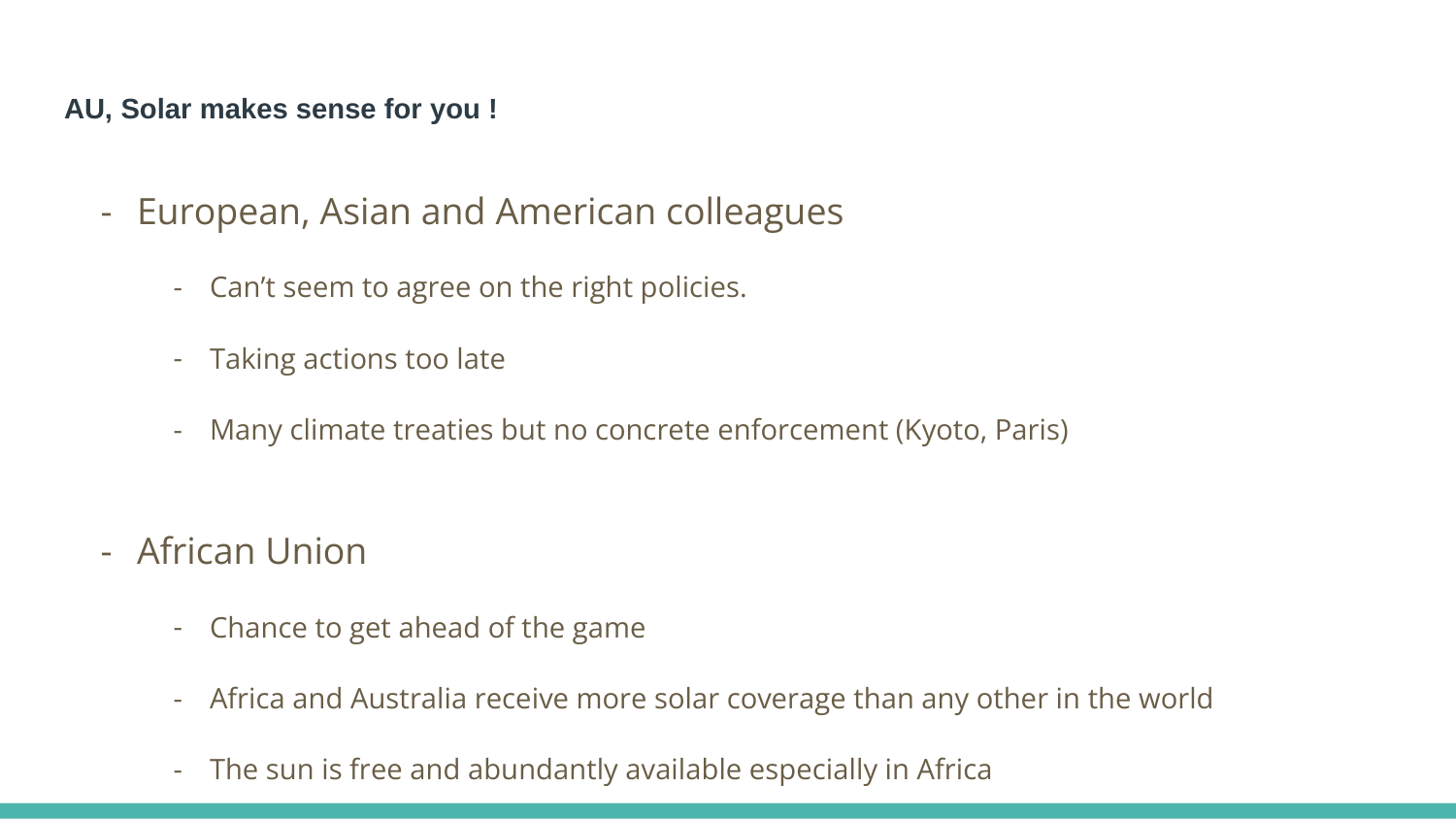

# AU, Solar makes sense for you !
European, Asian and American colleagues
Can’t seem to agree on the right policies.
Taking actions too late
Many climate treaties but no concrete enforcement (Kyoto, Paris)

African Union
Chance to get ahead of the game
Africa and Australia receive more solar coverage than any other in the world
The sun is free and abundantly available especially in Africa
Many initiatives already: Morocco, South Africa, Ghana